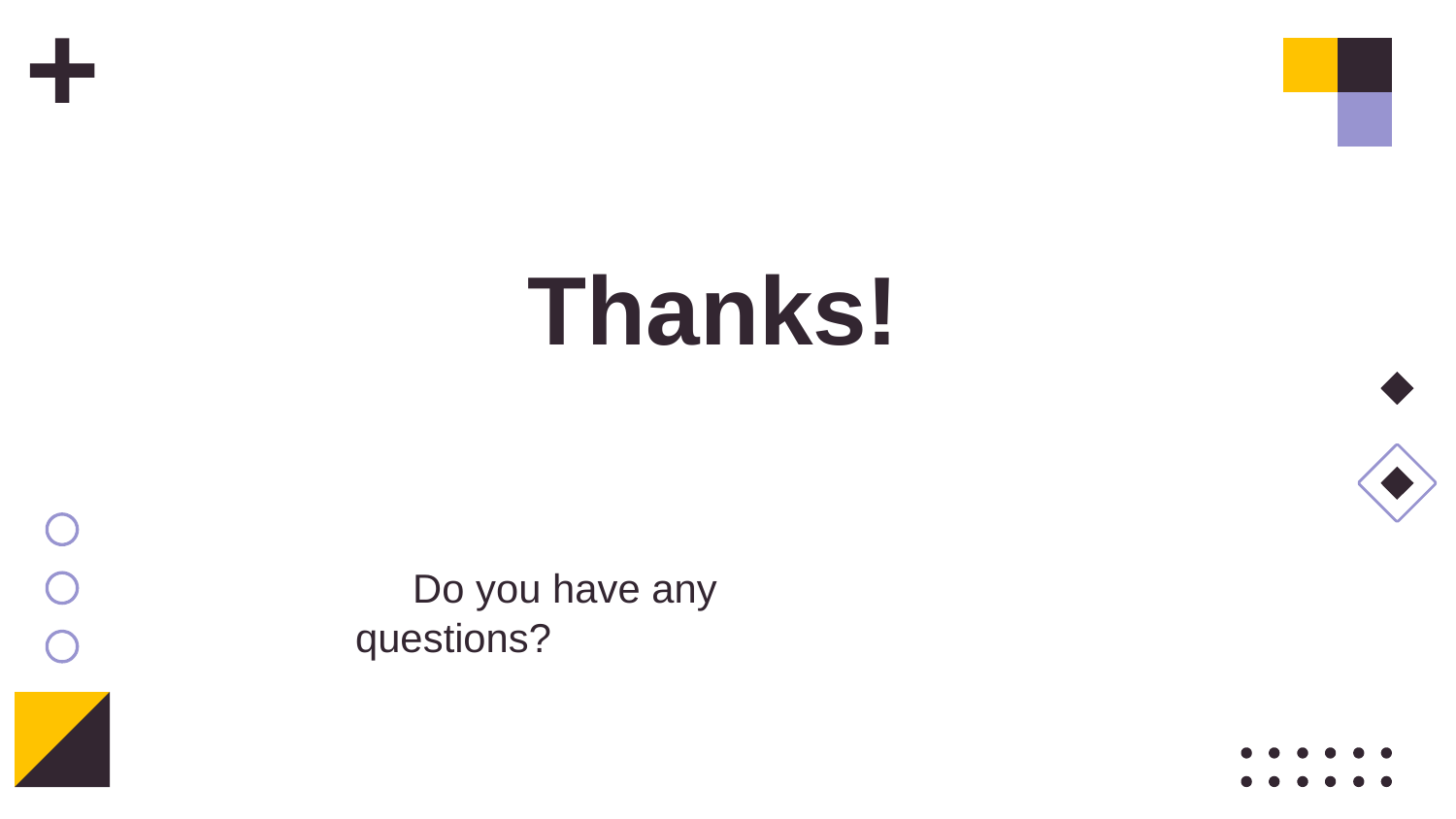

# Thanks!
                                                                               Do you have any questions?